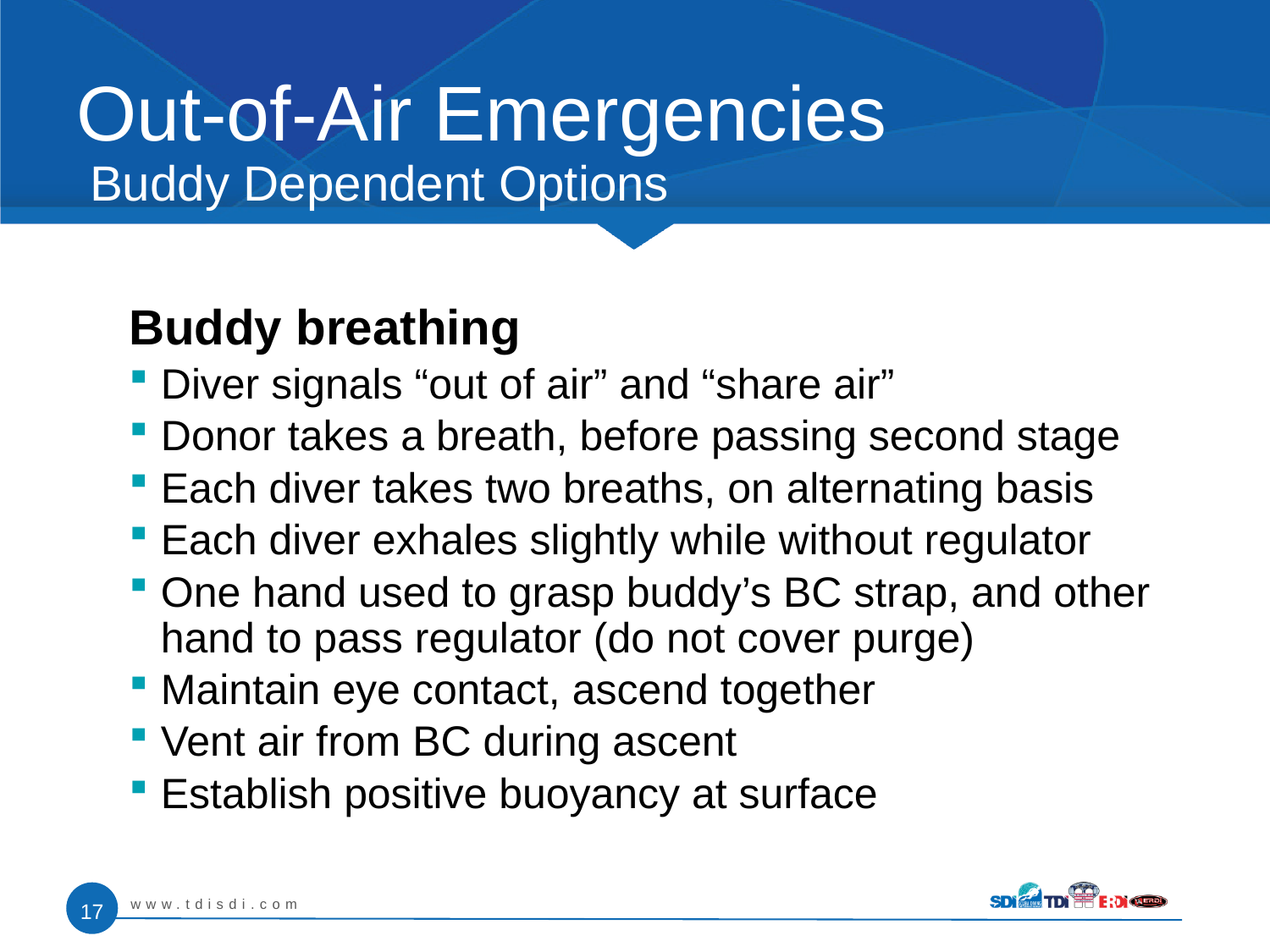

# Out-of-Air Emergencies Buddy Dependent Options
Buddy breathing
Diver signals “out of air” and “share air”
Donor takes a breath, before passing second stage
Each diver takes two breaths, on alternating basis
Each diver exhales slightly while without regulator
One hand used to grasp buddy’s BC strap, and other hand to pass regulator (do not cover purge)
Maintain eye contact, ascend together
Vent air from BC during ascent
Establish positive buoyancy at surface
www.tdisdi.com
17